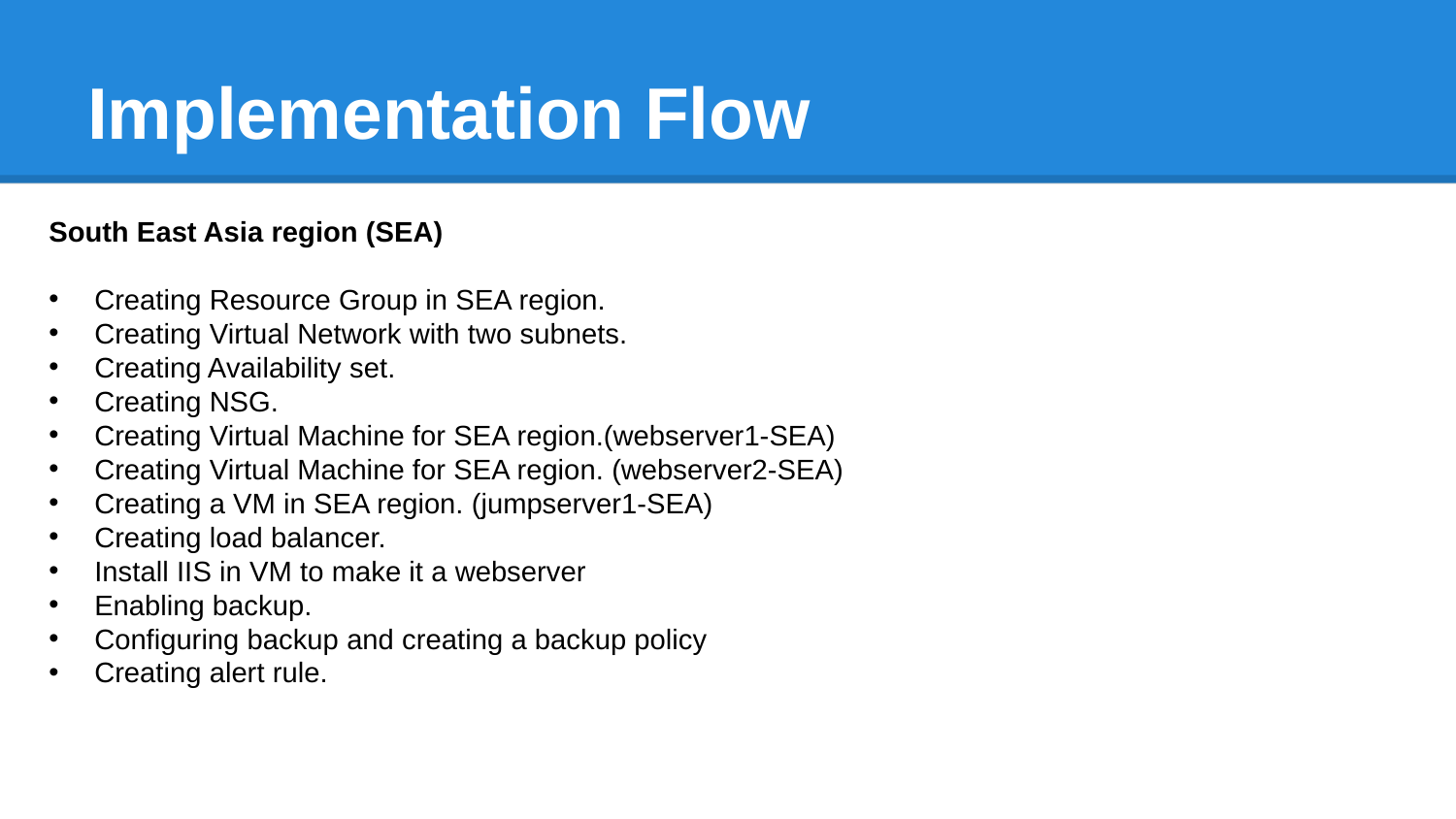

# Implementation Flow
South East Asia region (SEA)

Creating Resource Group in SEA region.
Creating Virtual Network with two subnets.
Creating Availability set.
Creating NSG.
Creating Virtual Machine for SEA region.(webserver1-SEA)
Creating Virtual Machine for SEA region. (webserver2-SEA)
Creating a VM in SEA region. (jumpserver1-SEA)
Creating load balancer.
Install IIS in VM to make it a webserver
Enabling backup.
Configuring backup and creating a backup policy
Creating alert rule.